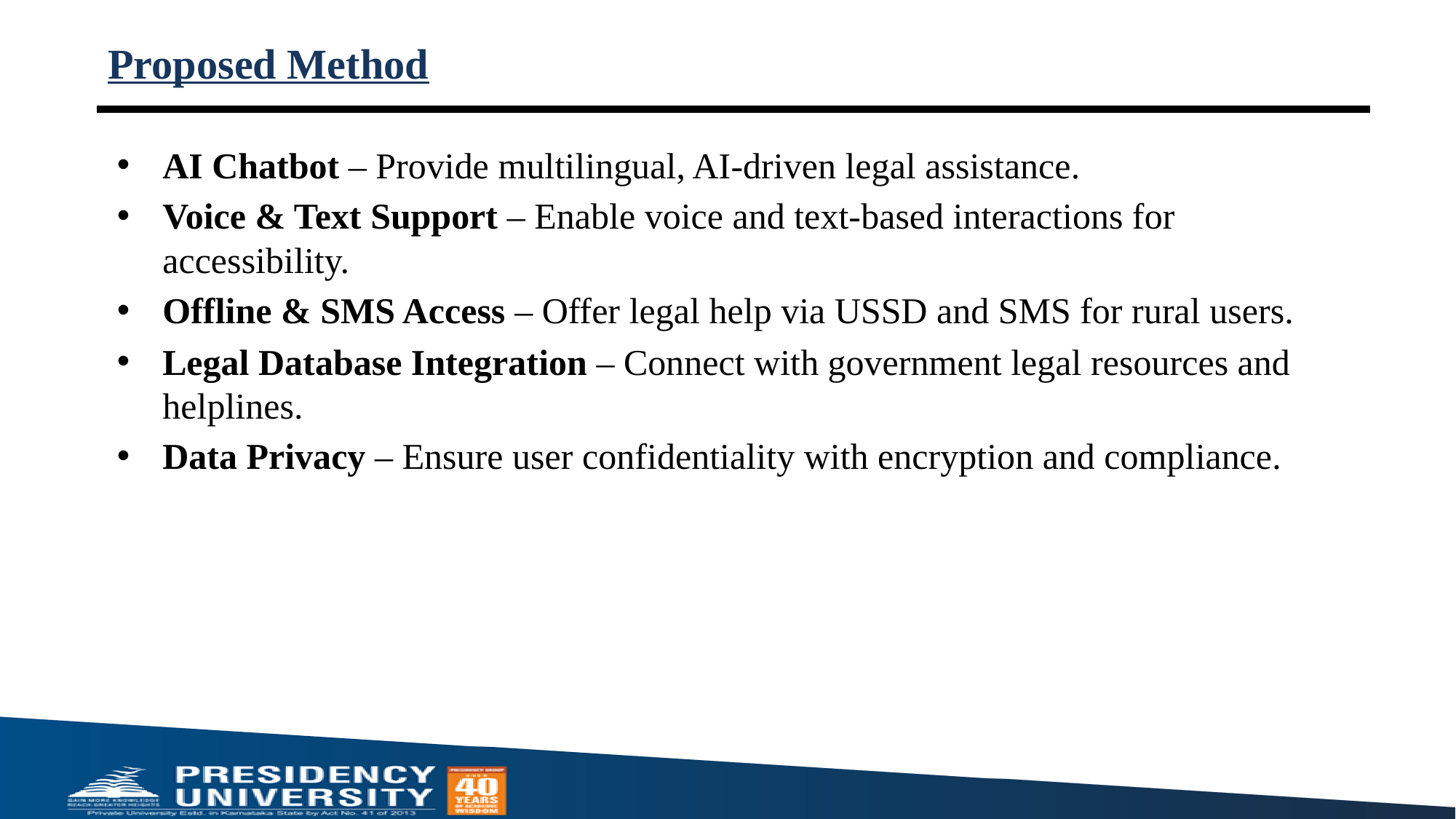

# Proposed Method

AI Chatbot – Provide multilingual, AI-driven legal assistance.
Voice & Text Support – Enable voice and text-based interactions for accessibility.
Offline & SMS Access – Offer legal help via USSD and SMS for rural users.
Legal Database Integration – Connect with government legal resources and helplines.
Data Privacy – Ensure user confidentiality with encryption and compliance.